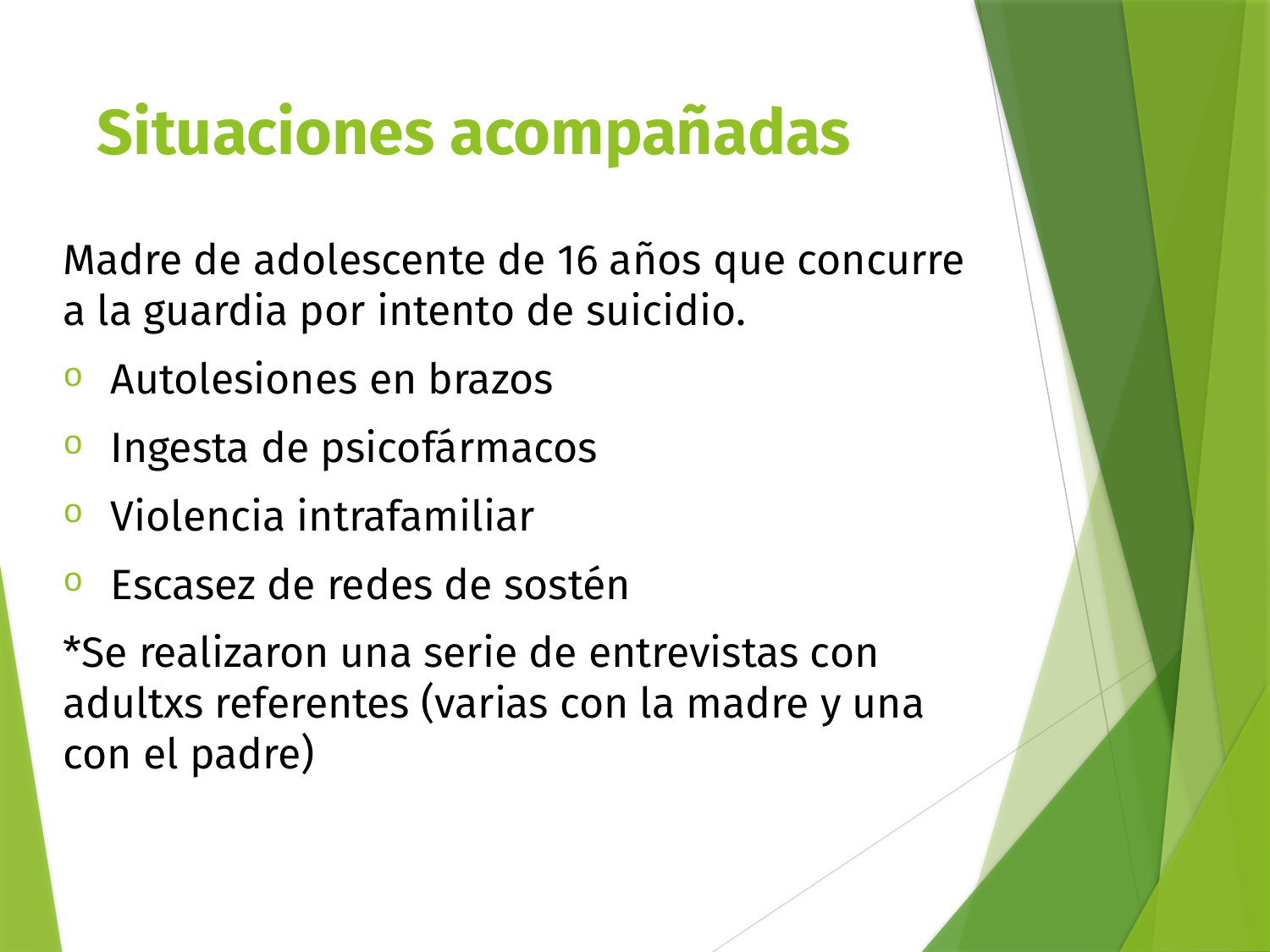

# Situaciones acompañadas
Madre de adolescente de 16 años que concurre a la guardia por intento de suicidio.
Autolesiones en brazos
Ingesta de psicofármacos
Violencia intrafamiliar
Escasez de redes de sostén
*Se realizaron una serie de entrevistas con adultxs referentes (varias con la madre y una con el padre)